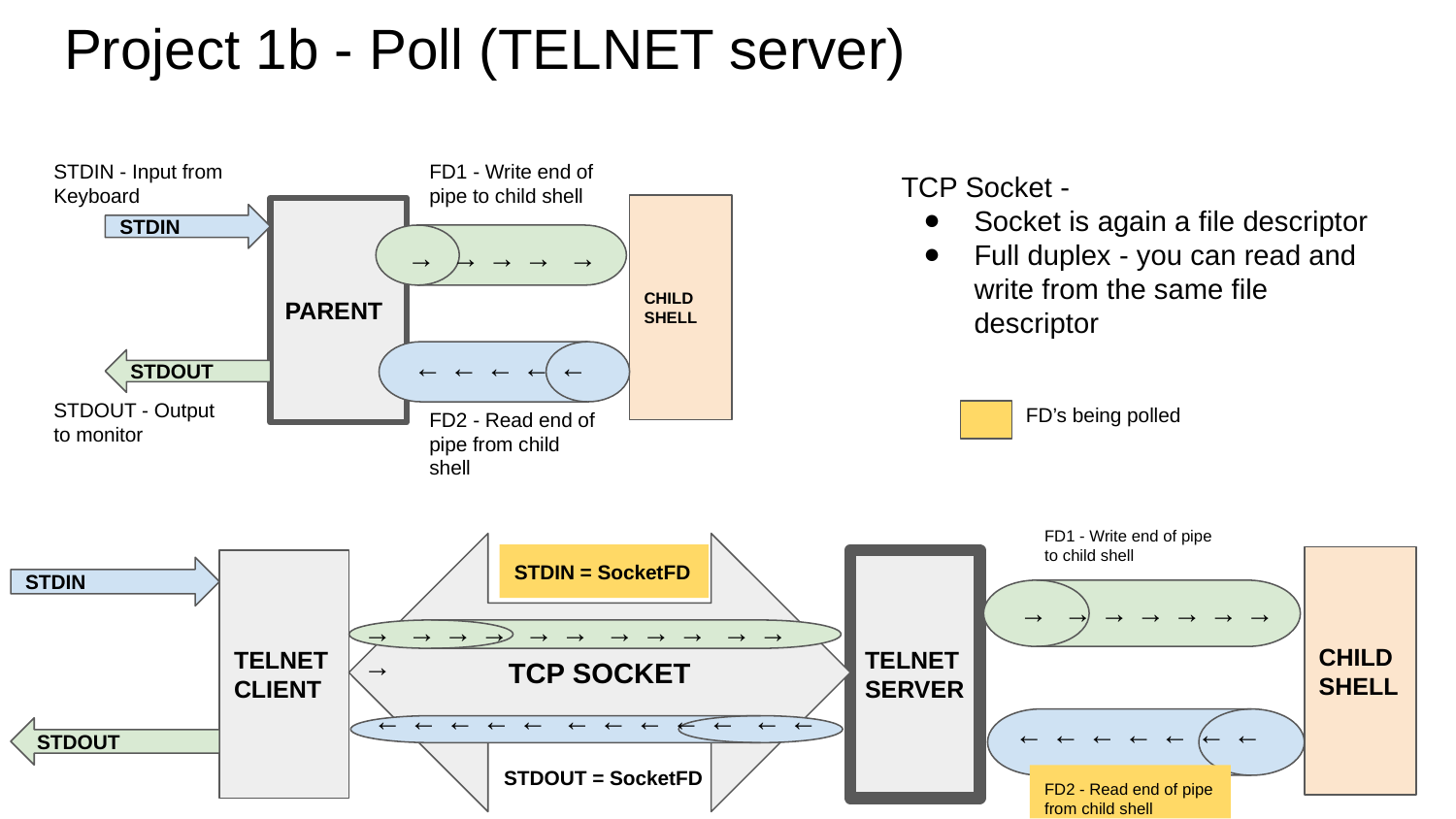

# Project 1b - Poll (TELNET server)

STDIN - Input from Keyboard
FD1 - Write end of pipe to child shell
TCP Socket -
Socket is again a file descriptor
Full duplex - you can read and write from the same file descriptor

CHILD
SHELL
PARENT
STDIN
→  → → →  →

  ← ← ← ← ←
STDOUT
STDOUT - Output to monitor
FD’s being polled

FD2 - Read end of pipe from child shell

FD1 - Write end of pipe to child shell
TCP SOCKET
STDIN = SocketFD
CHILD
SHELL
TELNET
CLIENT
TELNET
SERVER
STDIN
→  → → → → → →

→  → → →  → →  → → →  → →  →
 ← ← ← ← ←  ← ← ← ← ←  ← ←
 ← ← ← ← ← ← ←
STDOUT
STDOUT = SocketFD
FD2 - Read end of pipe from child shell